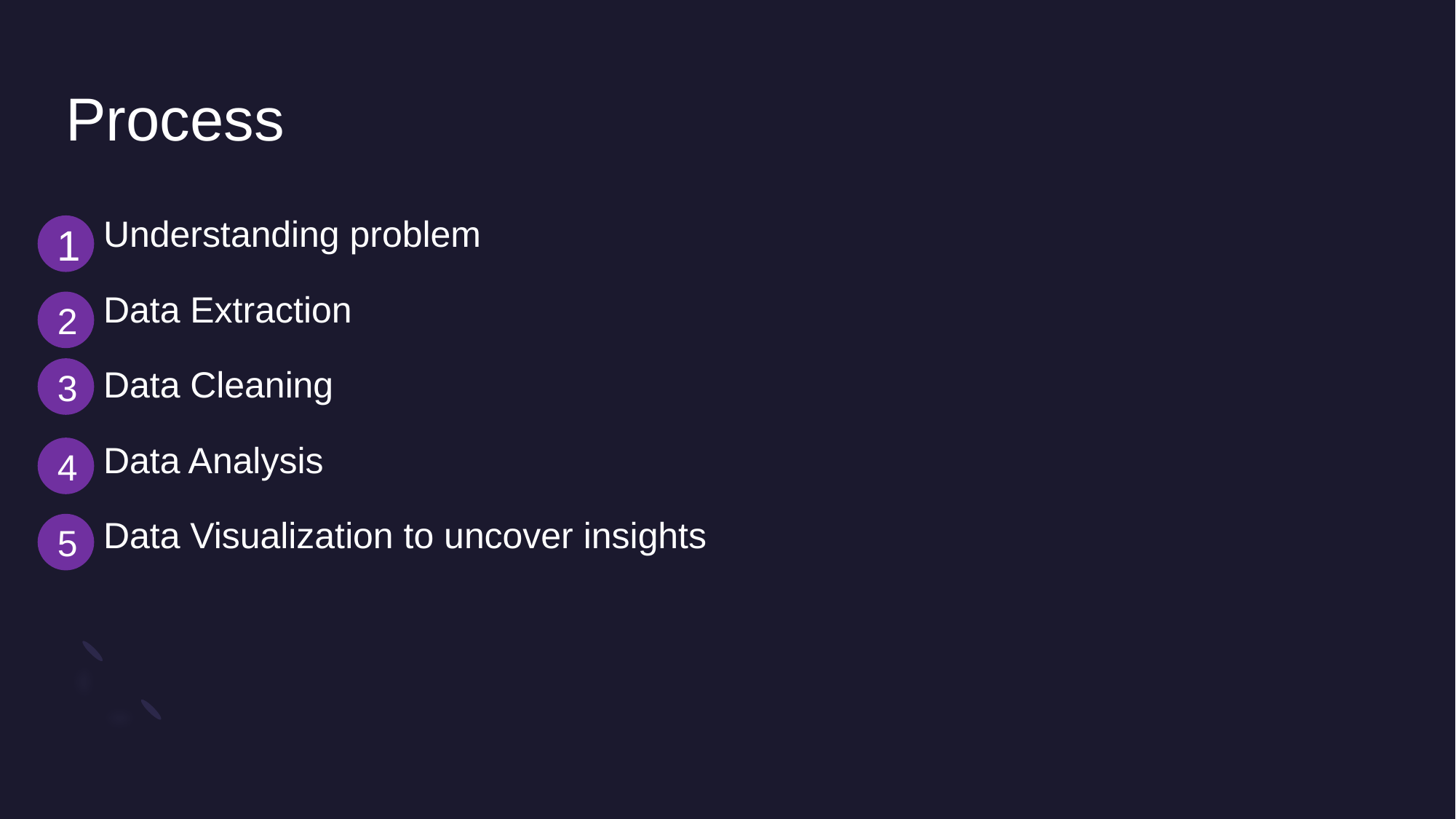

# Process

Understanding problem
Data Extraction
Data Cleaning
Data Analysis
Data Visualization to uncover insights
1
2
3
4
5